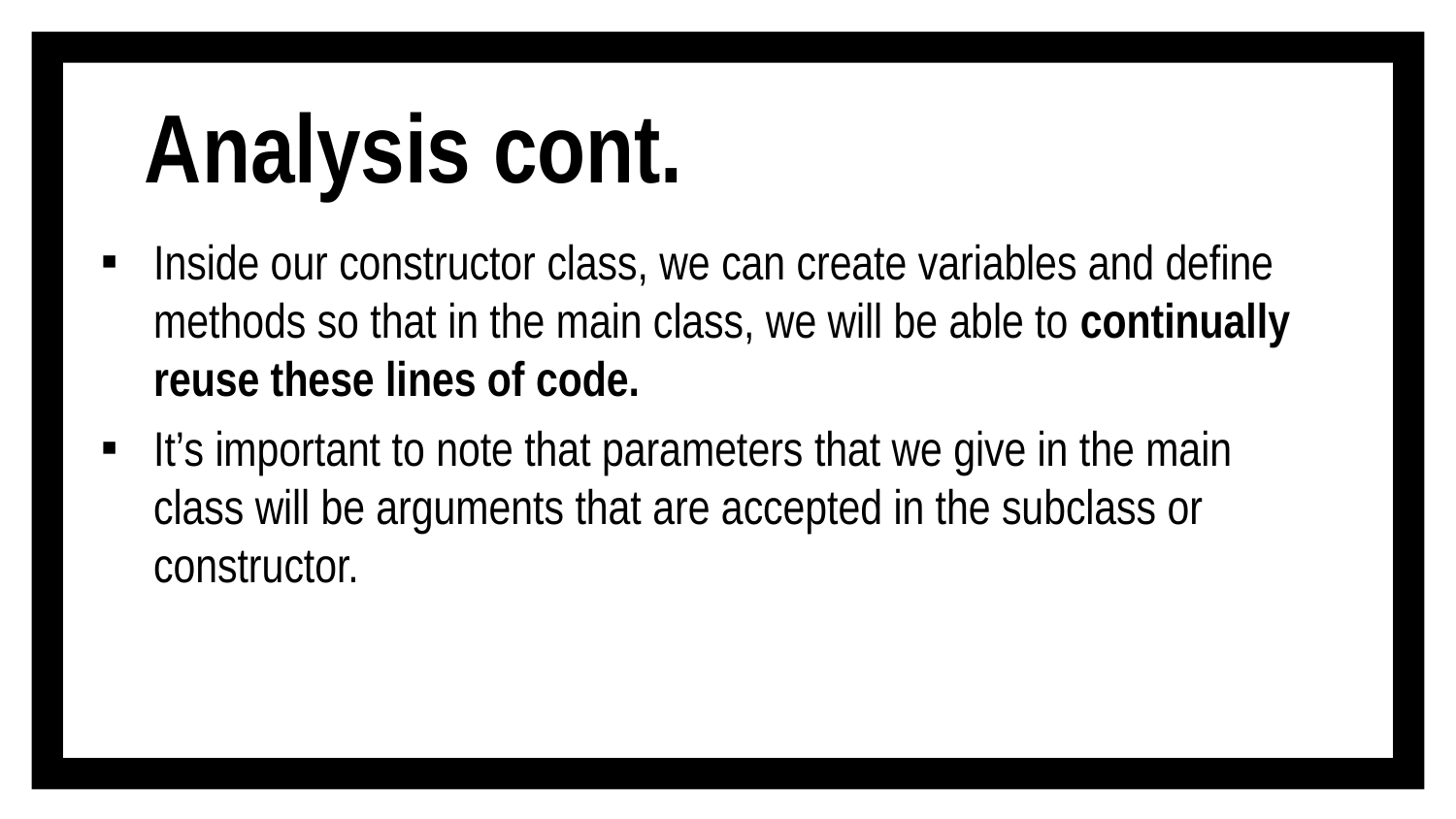

# Analysis cont.
Inside our constructor class, we can create variables and define methods so that in the main class, we will be able to continually reuse these lines of code.
It’s important to note that parameters that we give in the main class will be arguments that are accepted in the subclass or constructor.